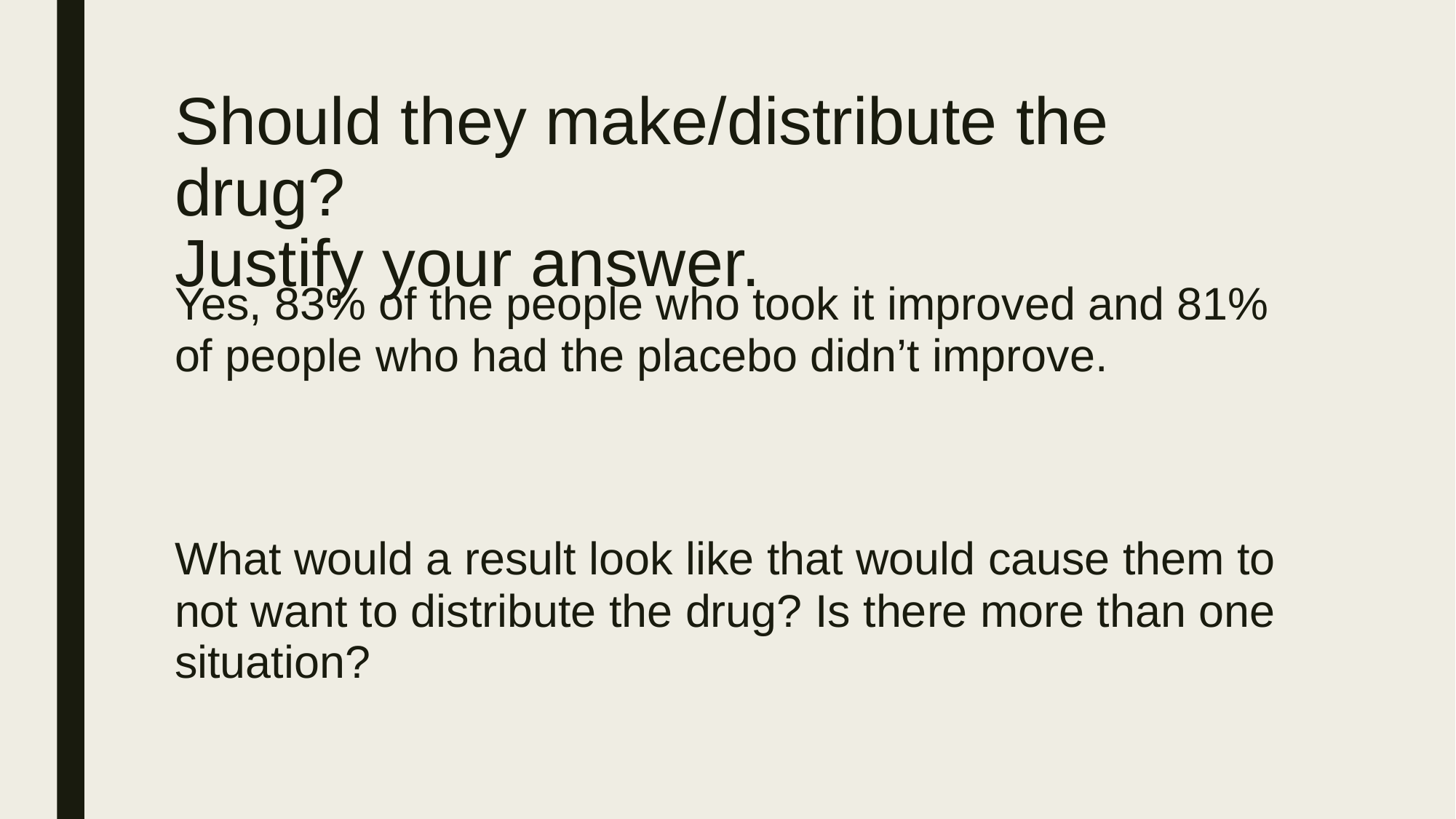

# Should they make/distribute the drug? Justify your answer.
Yes, 83% of the people who took it improved and 81% of people who had the placebo didn’t improve.

What would a result look like that would cause them to not want to distribute the drug? Is there more than one situation?